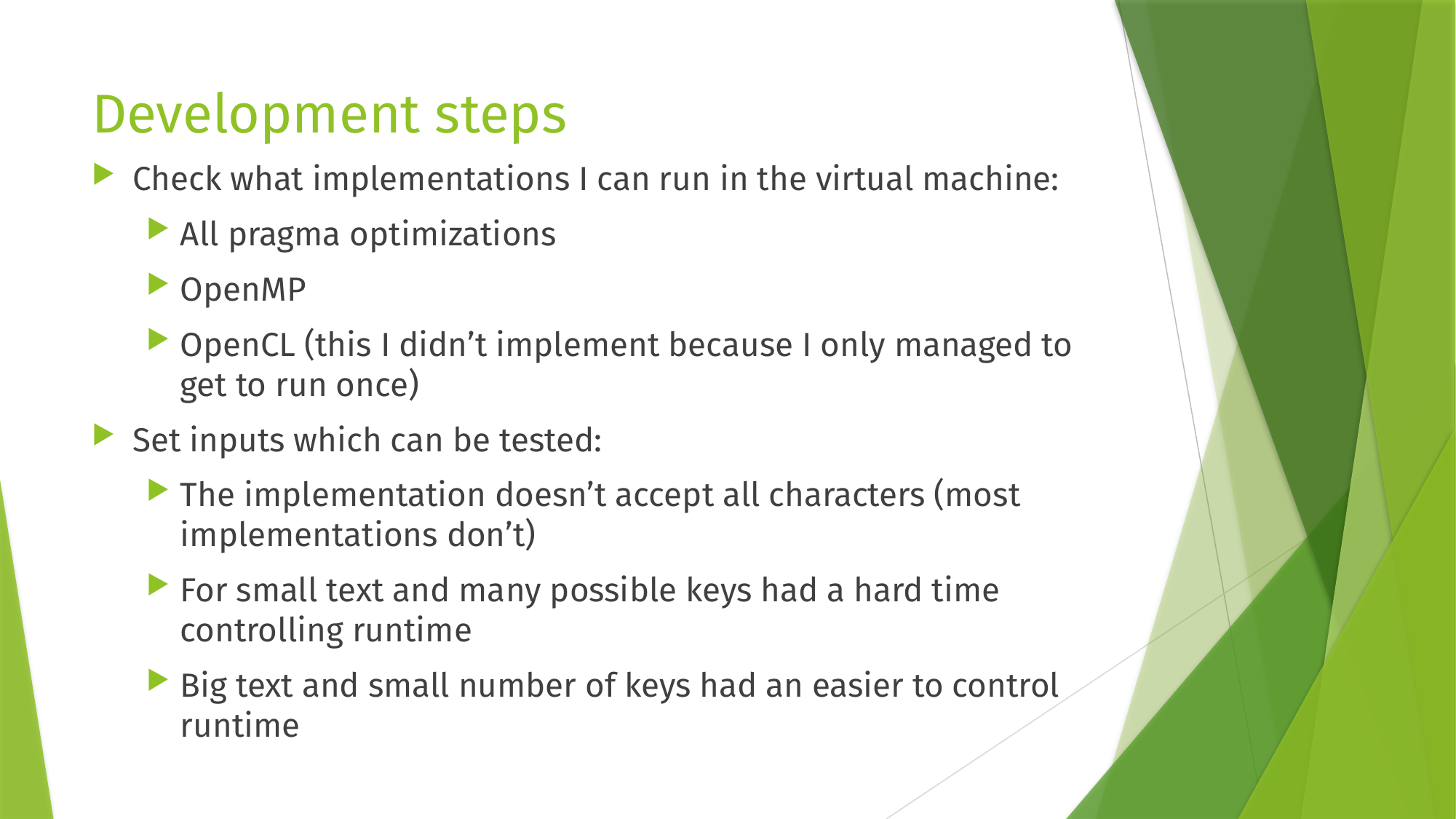

# Development steps
Check what implementations I can run in the virtual machine:
All pragma optimizations
OpenMP
OpenCL (this I didn’t implement because I only managed to get to run once)
Set inputs which can be tested:
The implementation doesn’t accept all characters (most implementations don’t)
For small text and many possible keys had a hard time controlling runtime
Big text and small number of keys had an easier to control runtime